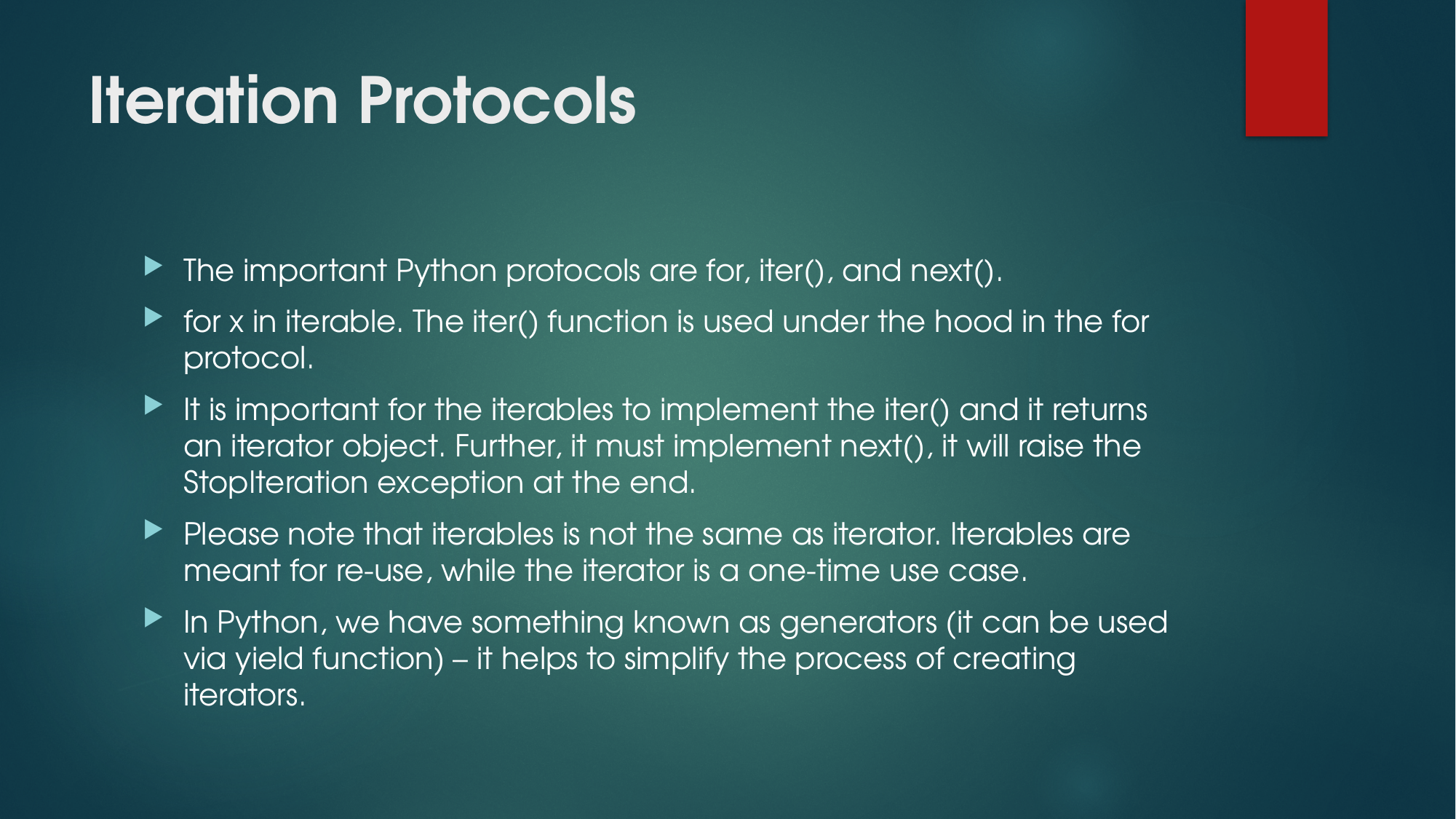

# Iteration Protocols
The important Python protocols are for, iter(), and next().
for x in iterable. The iter() function is used under the hood in the for protocol.
It is important for the iterables to implement the iter() and it returns an iterator object. Further, it must implement next(), it will raise the StopIteration exception at the end.
Please note that iterables is not the same as iterator. Iterables are meant for re-use, while the iterator is a one-time use case.
In Python, we have something known as generators (it can be used via yield function) – it helps to simplify the process of creating iterators.